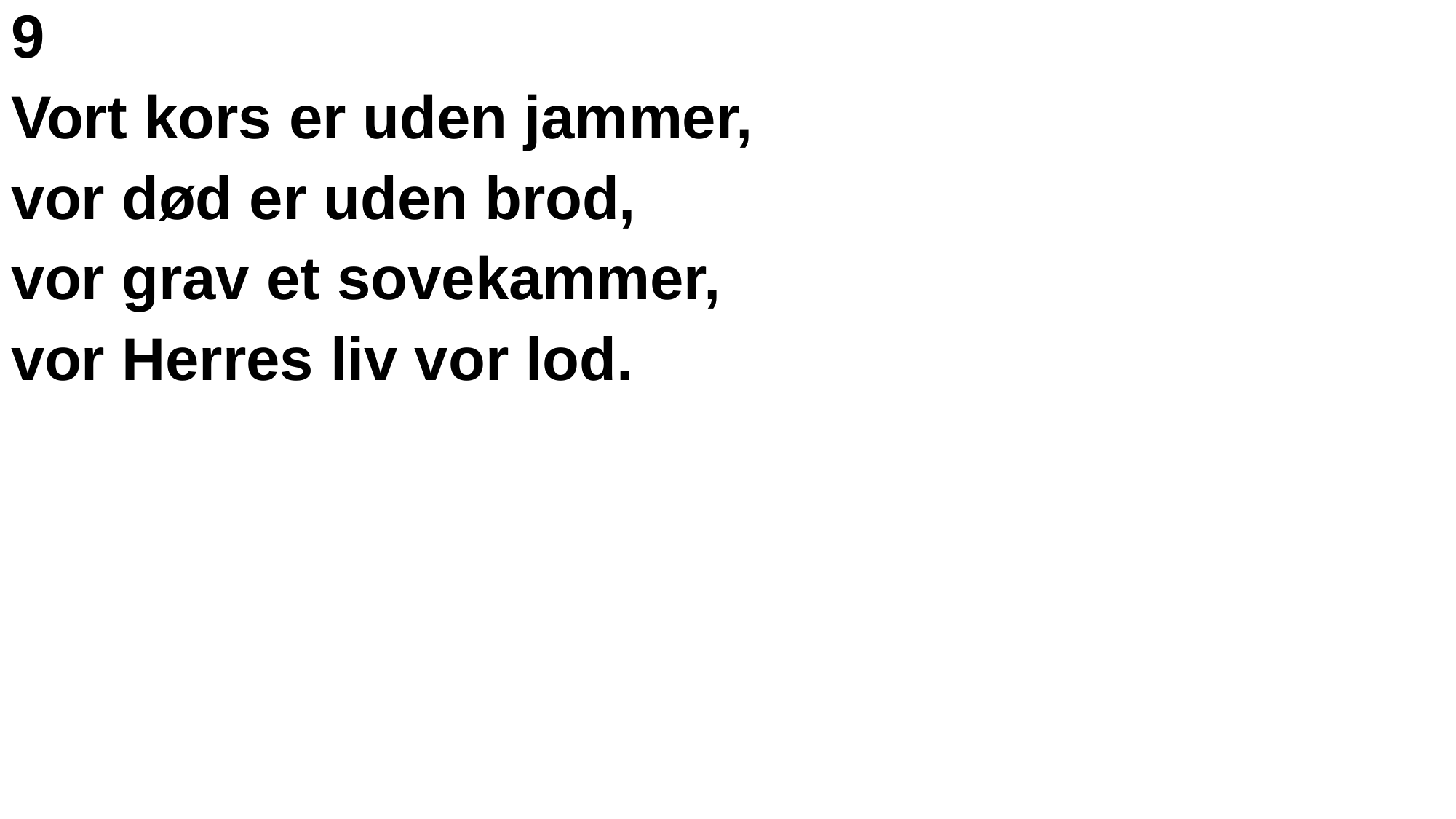

9
Vort kors er uden jammer,
vor død er uden brod,
vor grav et sovekammer,
vor Herres liv vor lod.
#